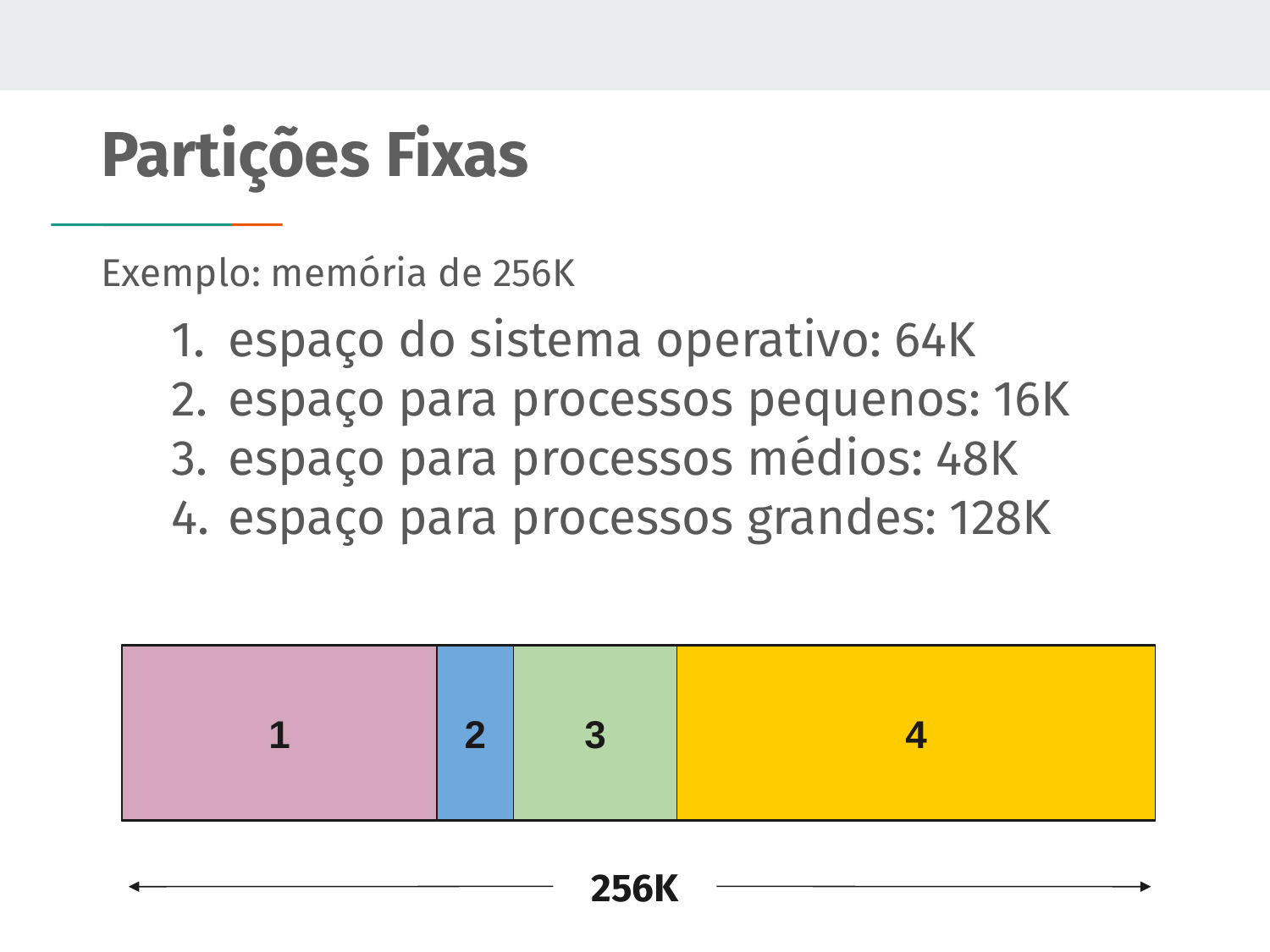

# Partições Fixas
Exemplo: memória de 256K
espaço do sistema operativo: 64K
espaço para processos pequenos: 16K
espaço para processos médios: 48K
espaço para processos grandes: 128K

1
2
3
4
256K